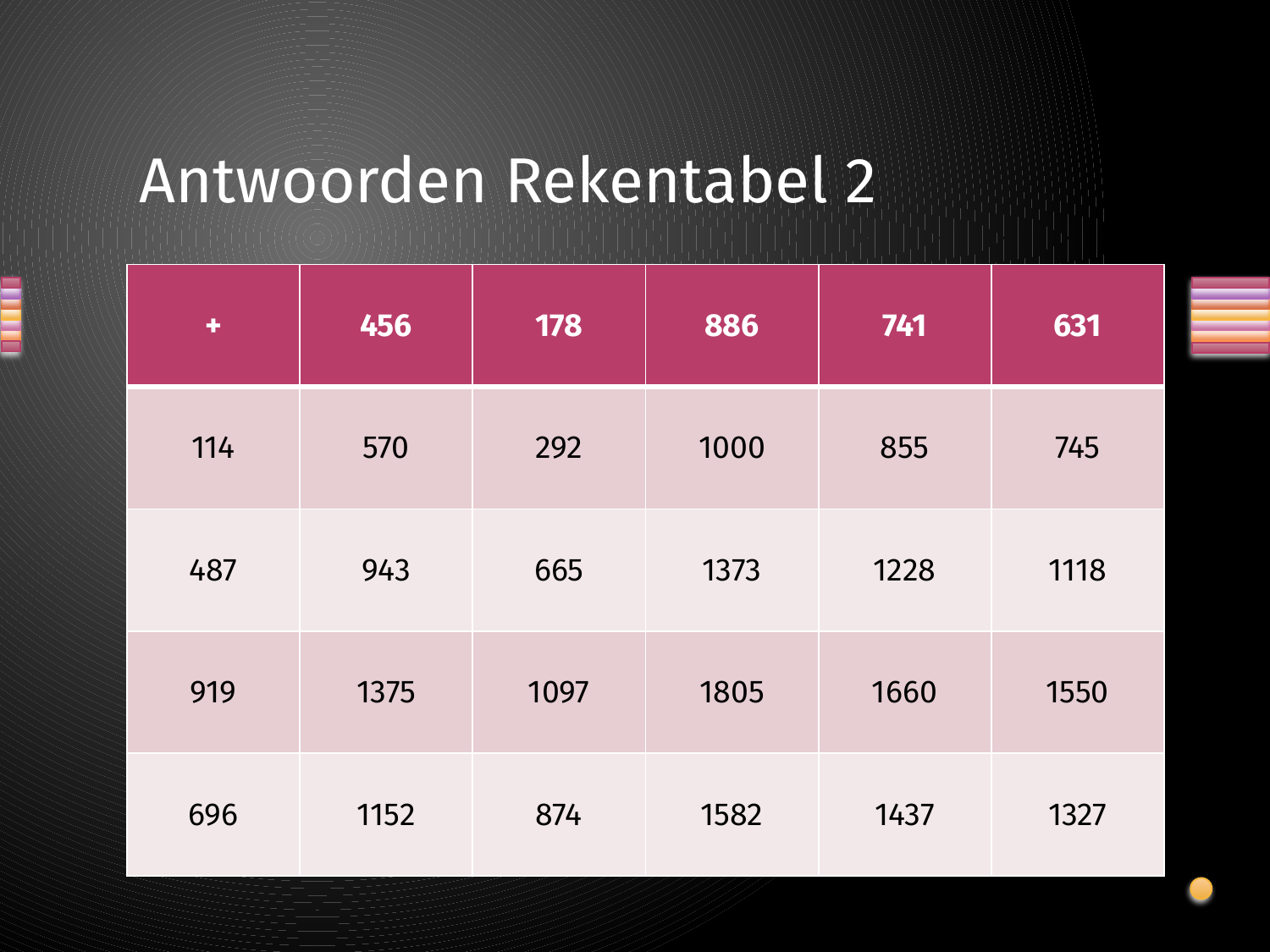

# Antwoorden Rekentabel 2
| + | 456 | 178 | 886 | 741 | 631 |
| --- | --- | --- | --- | --- | --- |
| 114 | 570 | 292 | 1000 | 855 | 745 |
| 487 | 943 | 665 | 1373 | 1228 | 1118 |
| 919 | 1375 | 1097 | 1805 | 1660 | 1550 |
| 696 | 1152 | 874 | 1582 | 1437 | 1327 |